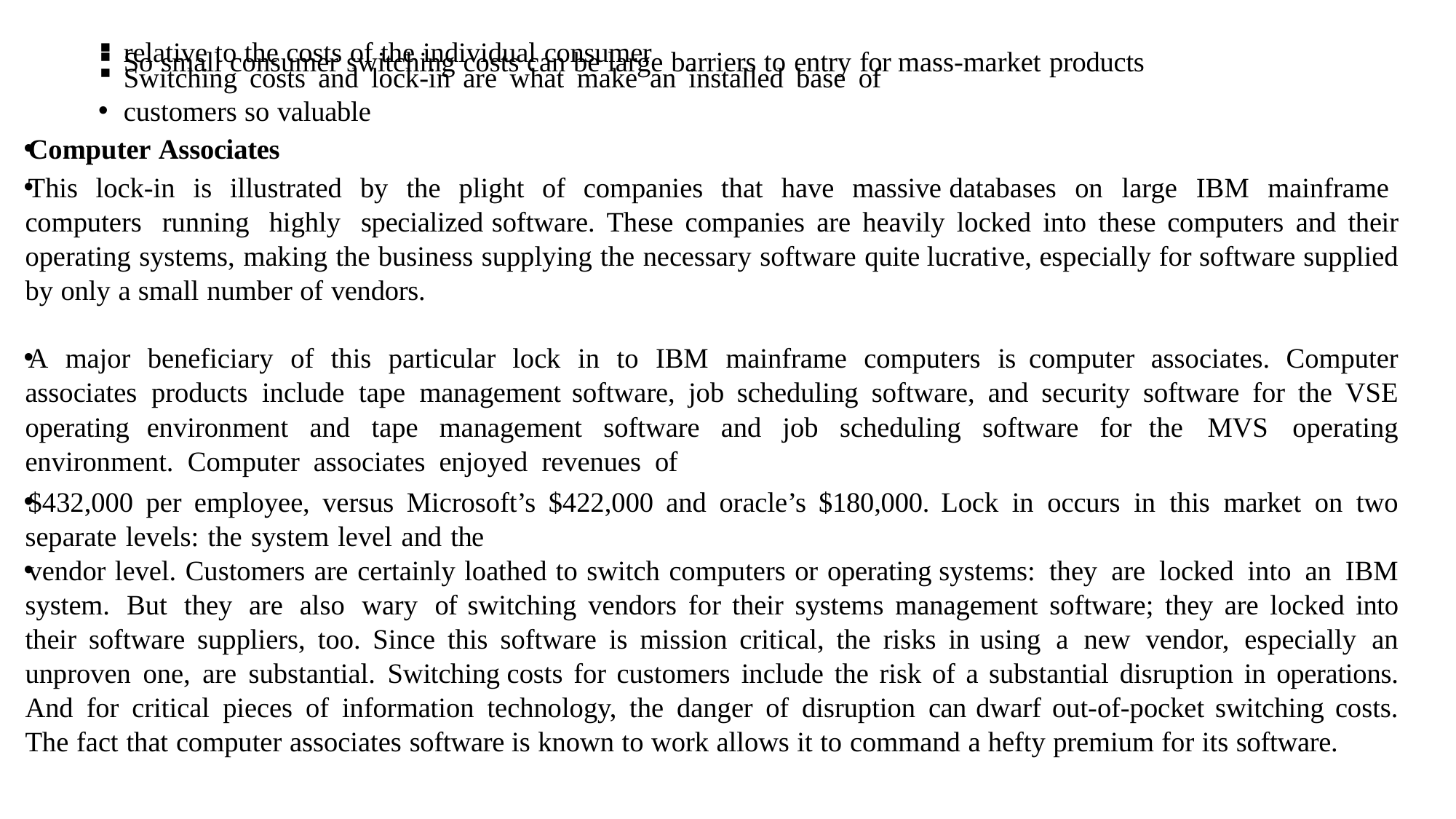

relative to the costs of the individual consumer
So small consumer switching costs can be large barriers to entry for mass-market products
Switching costs and lock-in are what make an installed base of
customers so valuable
Computer Associates
This  lock-in  is  illustrated  by  the  plight  of  companies  that  have  massive databases  on  large  IBM  mainframe  computers  running  highly  specialized software. These companies are heavily locked into these computers and their operating systems, making the business supplying the necessary software quite lucrative, especially for software supplied by only a small number of vendors.

A major beneficiary of this particular lock in to IBM mainframe computers is computer associates. Computer associates products include tape management software, job scheduling software, and security software for the VSE operating environment and tape management software and job scheduling software for the MVS operating environment. Computer associates enjoyed revenues of
$432,000 per employee, versus Microsoft’s $422,000 and oracle’s $180,000. Lock in occurs in this market on two separate levels: the system level and the
vendor level. Customers are certainly loathed to switch computers or operating systems: they are locked into an IBM system. But they are also wary of switching vendors for their systems management software; they are locked into their software suppliers, too. Since this software is mission critical, the risks in using a new vendor, especially an unproven one, are substantial. Switching costs for customers include the risk of a substantial disruption in operations. And for critical pieces of information technology, the danger of disruption can dwarf out-of-pocket switching costs. The fact that computer associates software is known to work allows it to command a hefty premium for its software.